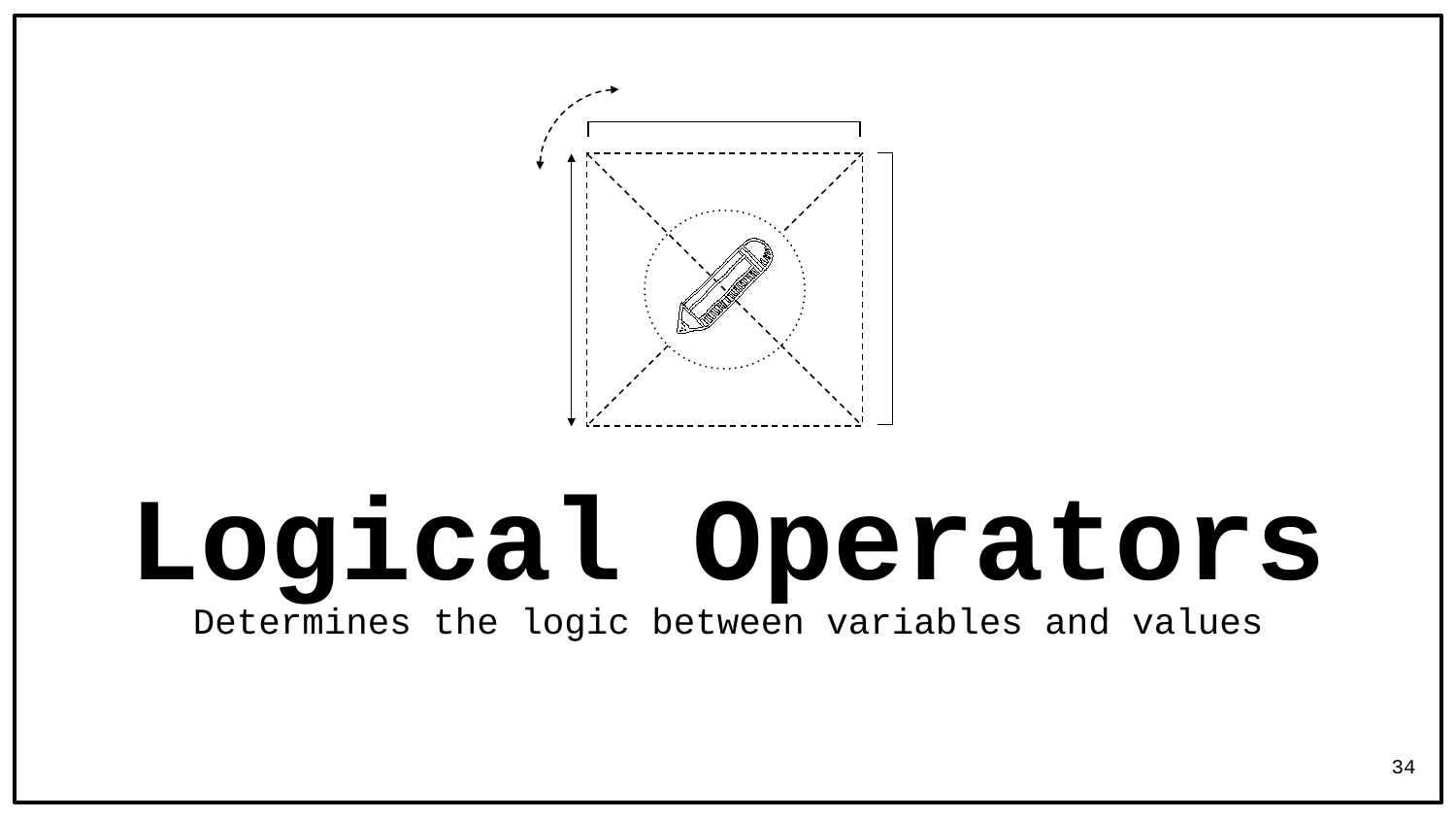

Logical Operators
Determines the logic between variables and values
34